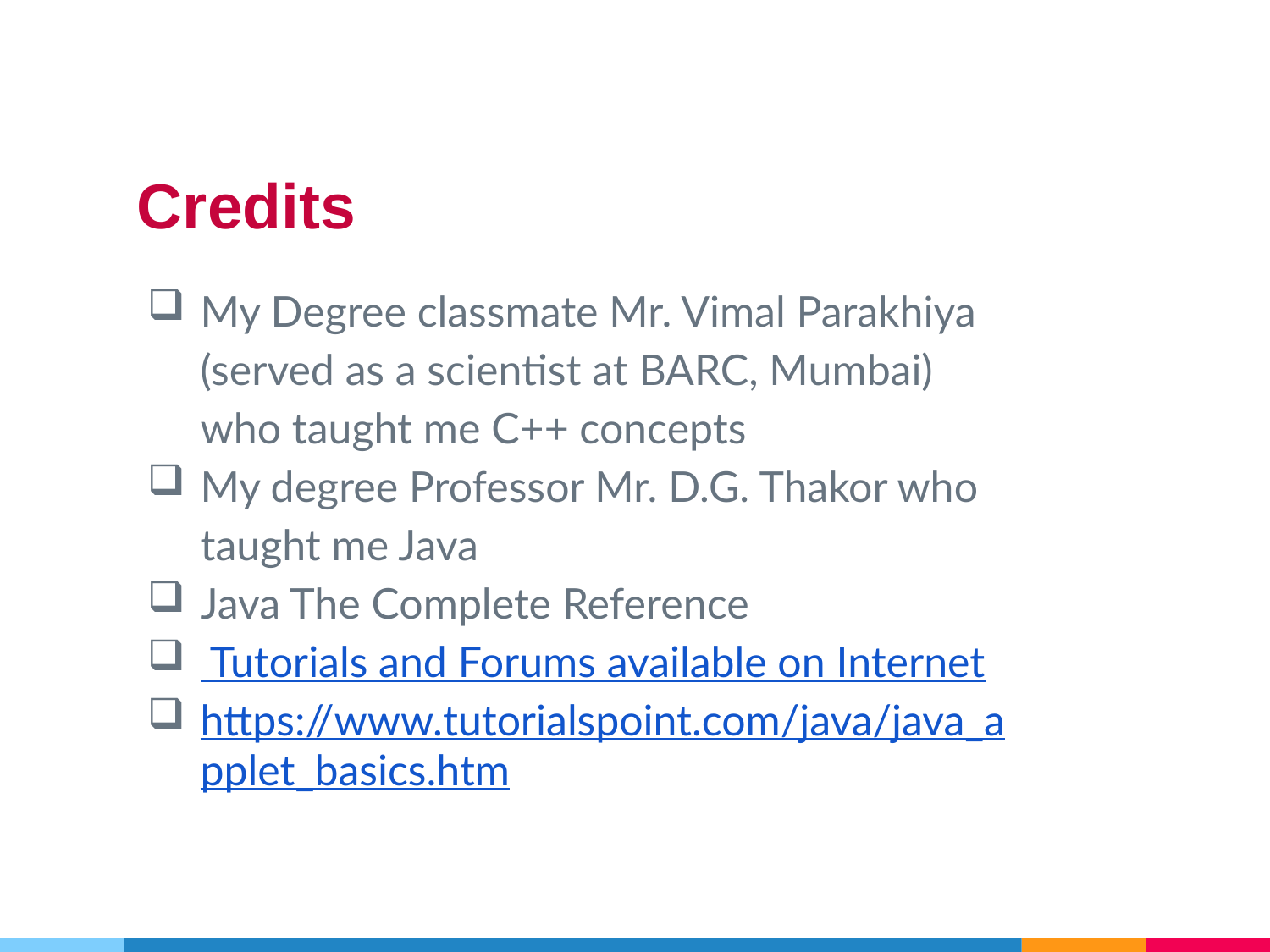

# Credits
My Degree classmate Mr. Vimal Parakhiya (served as a scientist at BARC, Mumbai) who taught me C++ concepts
My degree Professor Mr. D.G. Thakor who taught me Java
Java The Complete Reference
 Tutorials and Forums available on Internet
https://www.tutorialspoint.com/java/java_applet_basics.htm